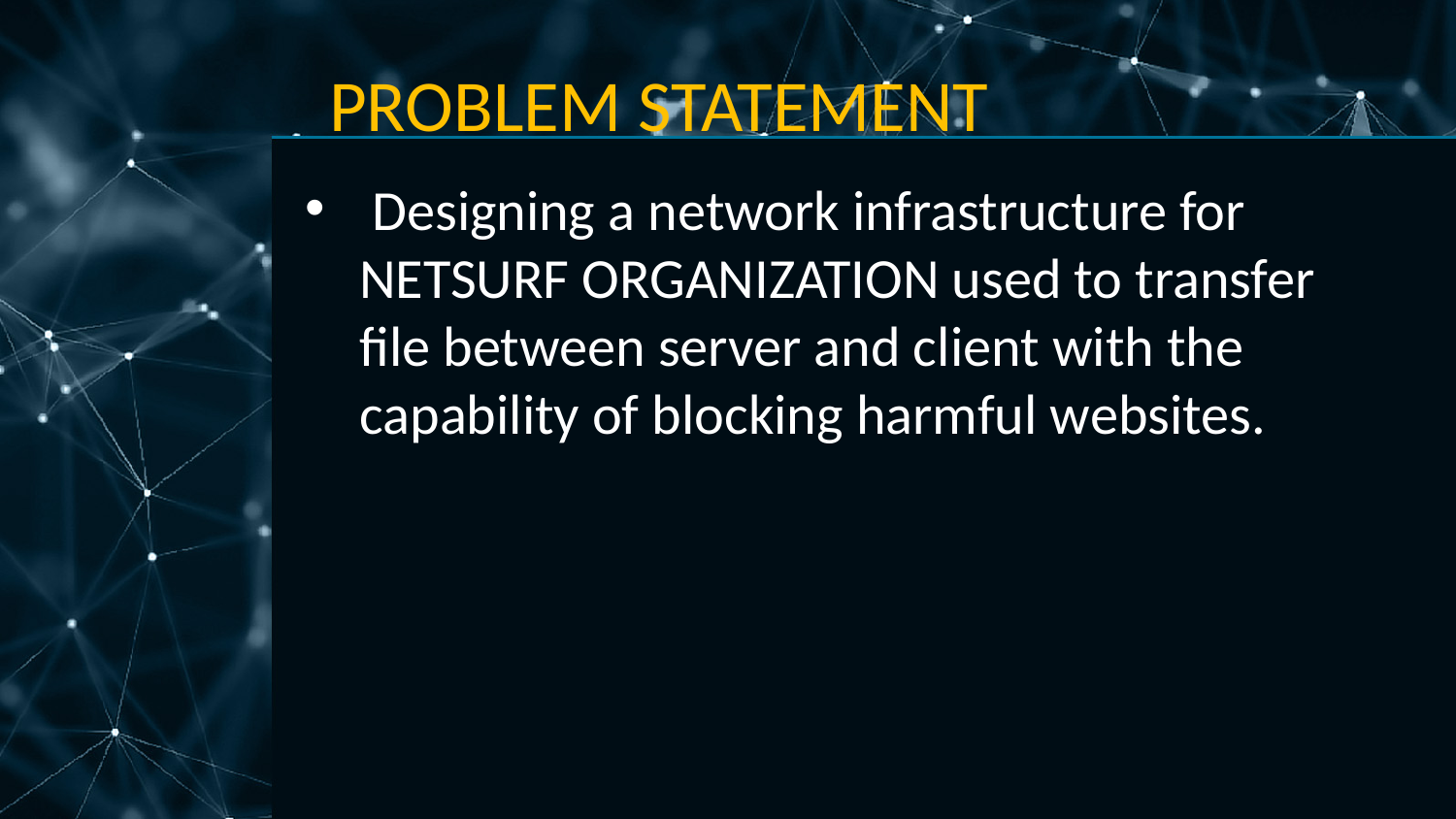

# PROBLEM STATEMENT
 Designing a network infrastructure for NETSURF ORGANIZATION used to transfer file between server and client with the capability of blocking harmful websites.